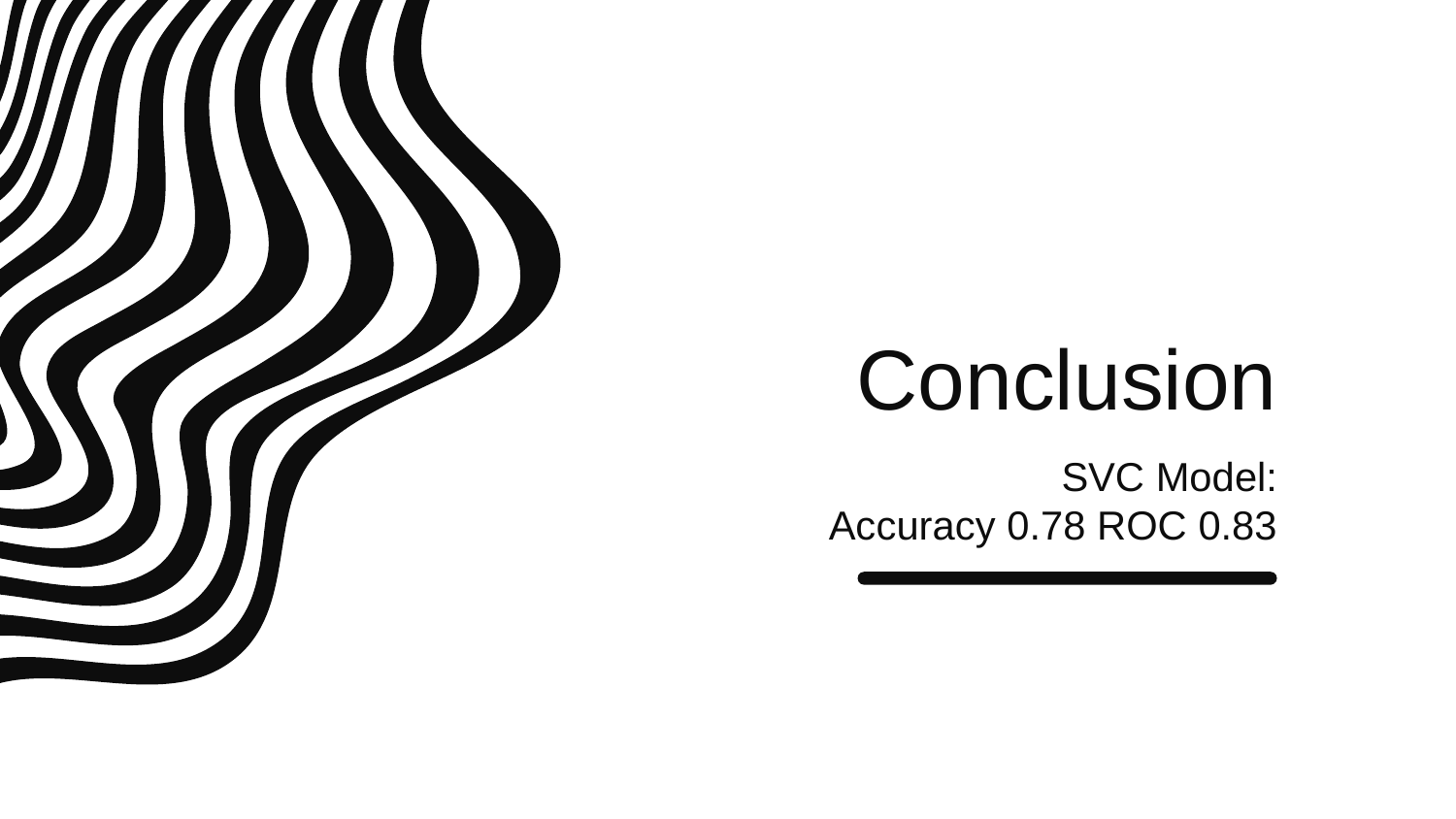

# Conclusion
SVC Model:
Accuracy 0.78 ROC 0.83